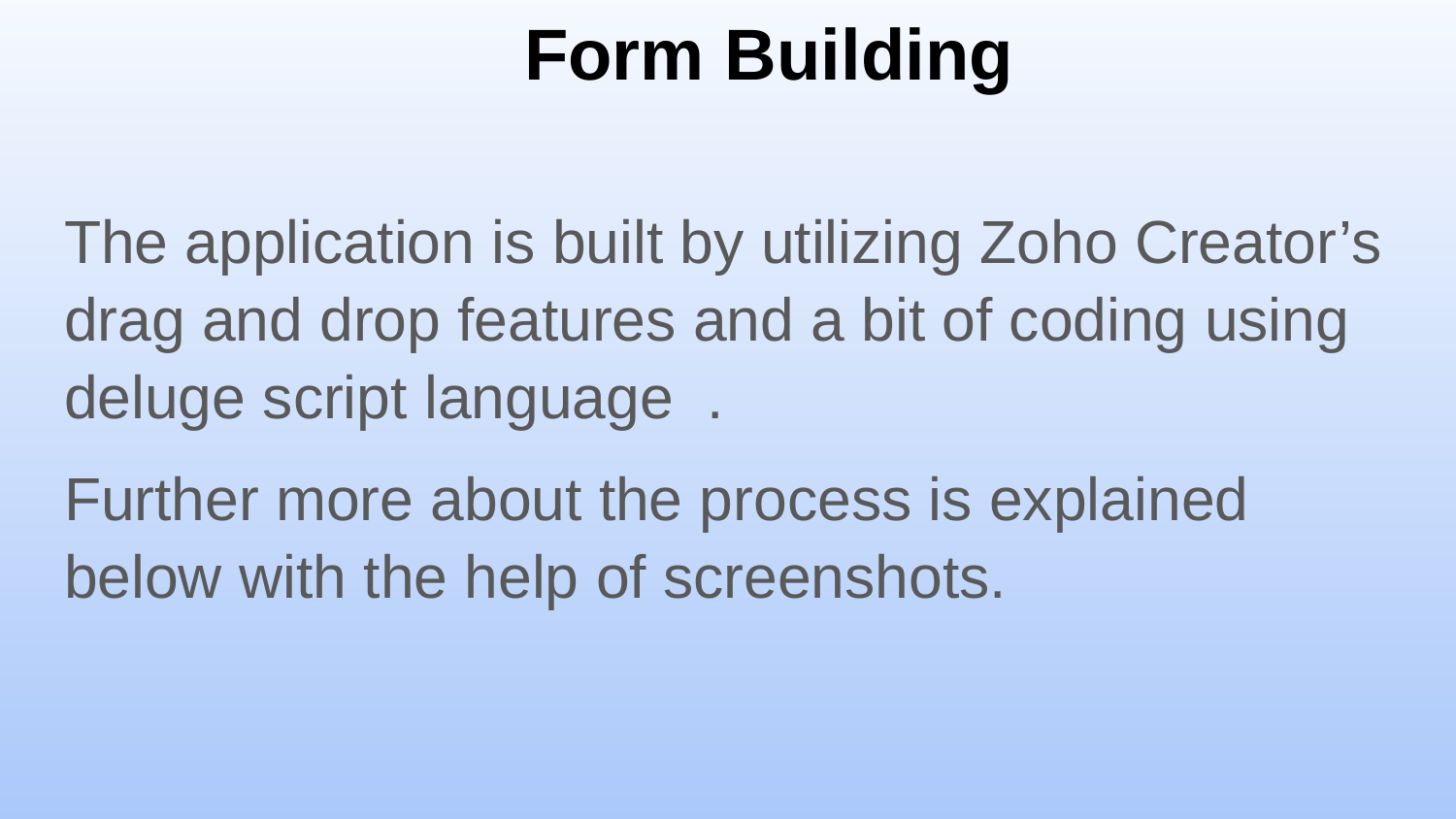

# Form Building
The application is built by utilizing Zoho Creator’s drag and drop features and a bit of coding using deluge script language  .
Further more about the process is explained below with the help of screenshots.